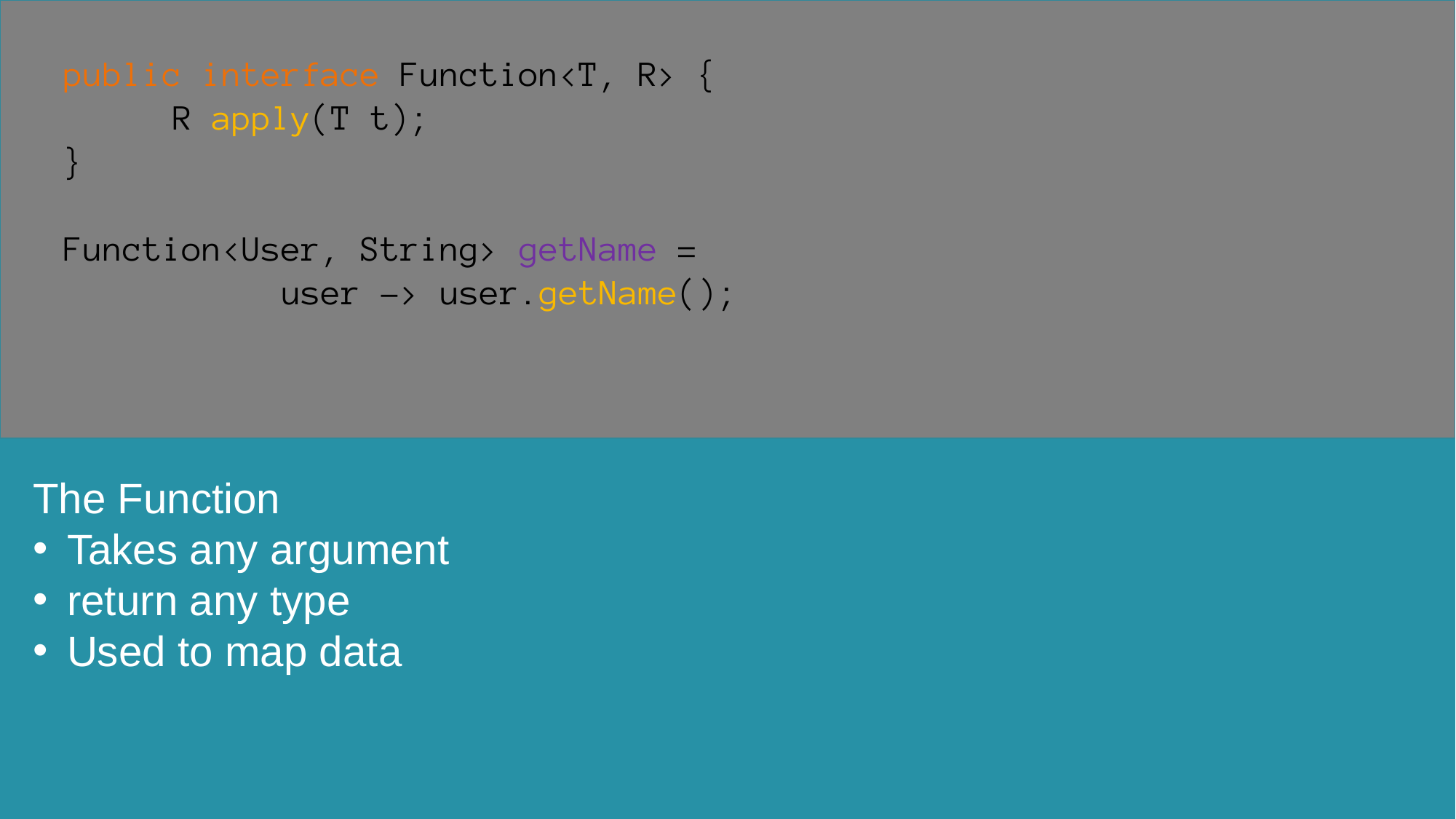

public interface Function<T, R> {
	R apply(T t);
}

Function<User, String> getName =
		user -> user.getName();
The Function
Takes any argument
return any type
Used to map data